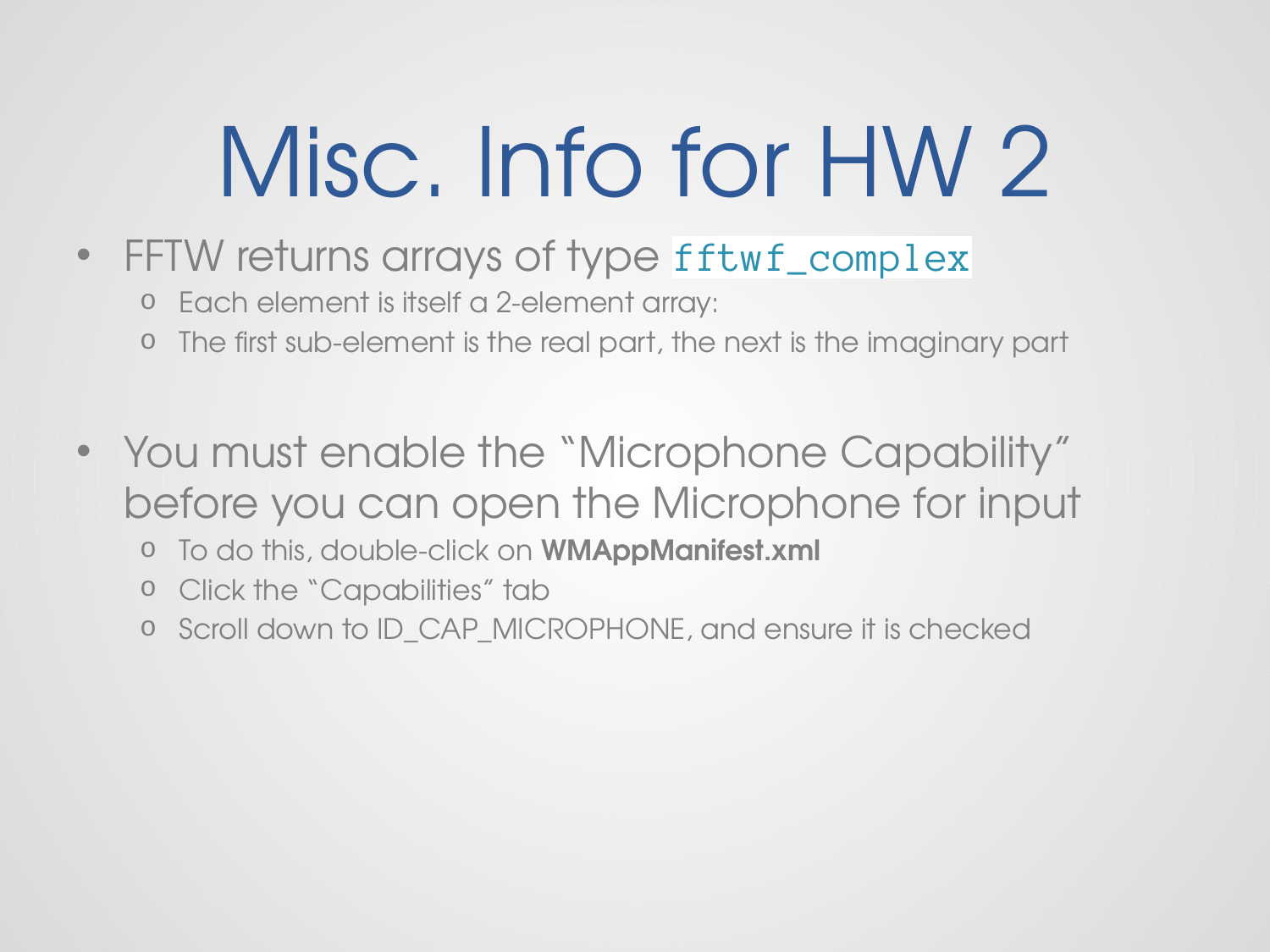

# Misc. Info for HW 2
FFTW returns arrays of type fftwf_complex
Each element is itself a 2-element array:
The first sub-element is the real part, the next is the imaginary part

You must enable the “Microphone Capability” before you can open the Microphone for input
To do this, double-click on WMAppManifest.xml
Click the “Capabilities” tab
Scroll down to ID_CAP_MICROPHONE, and ensure it is checked